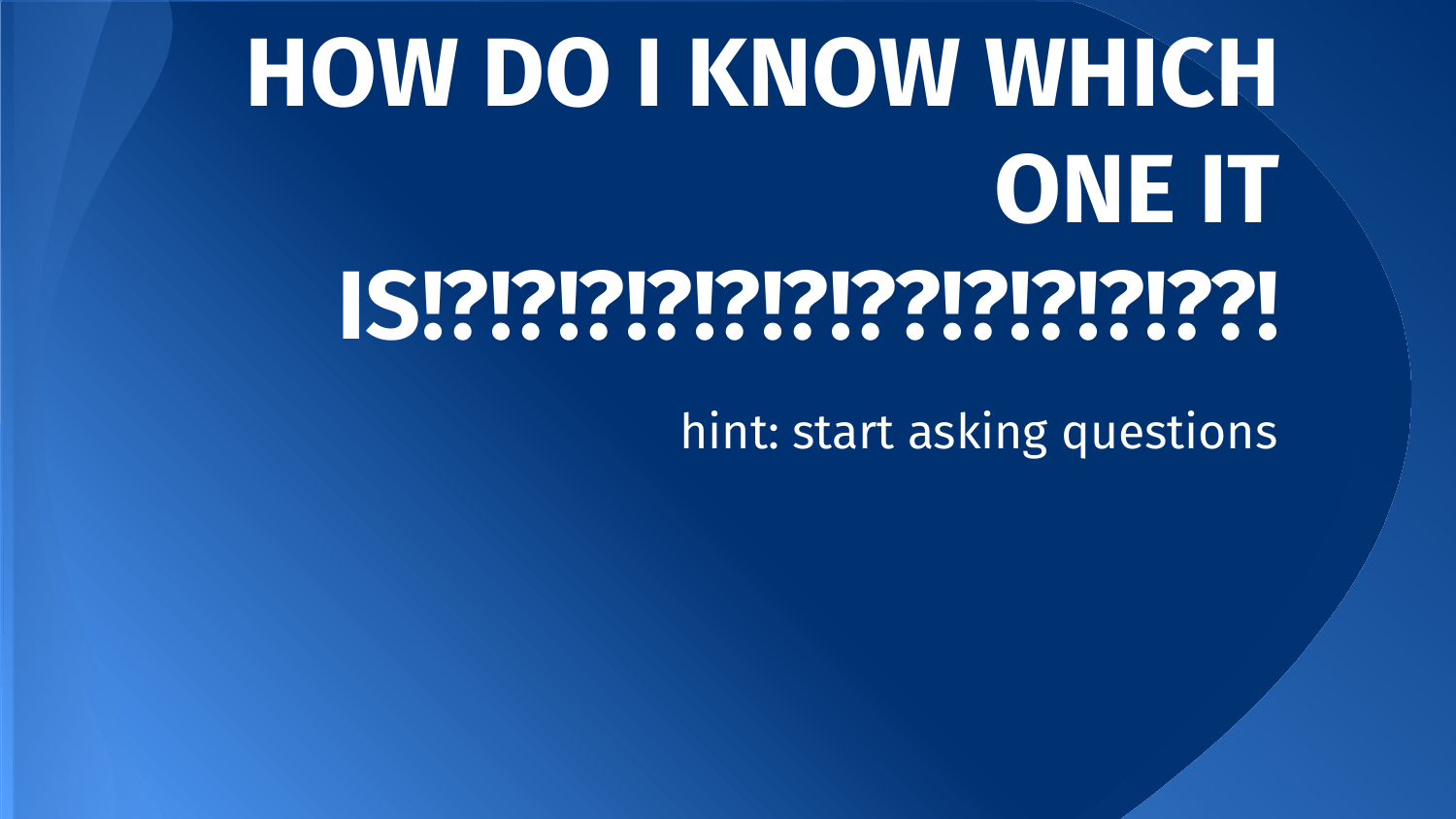

# HOW DO I KNOW WHICH ONE IT IS!?!?!?!?!?!?!??!?!?!?!??!
hint: start asking questions